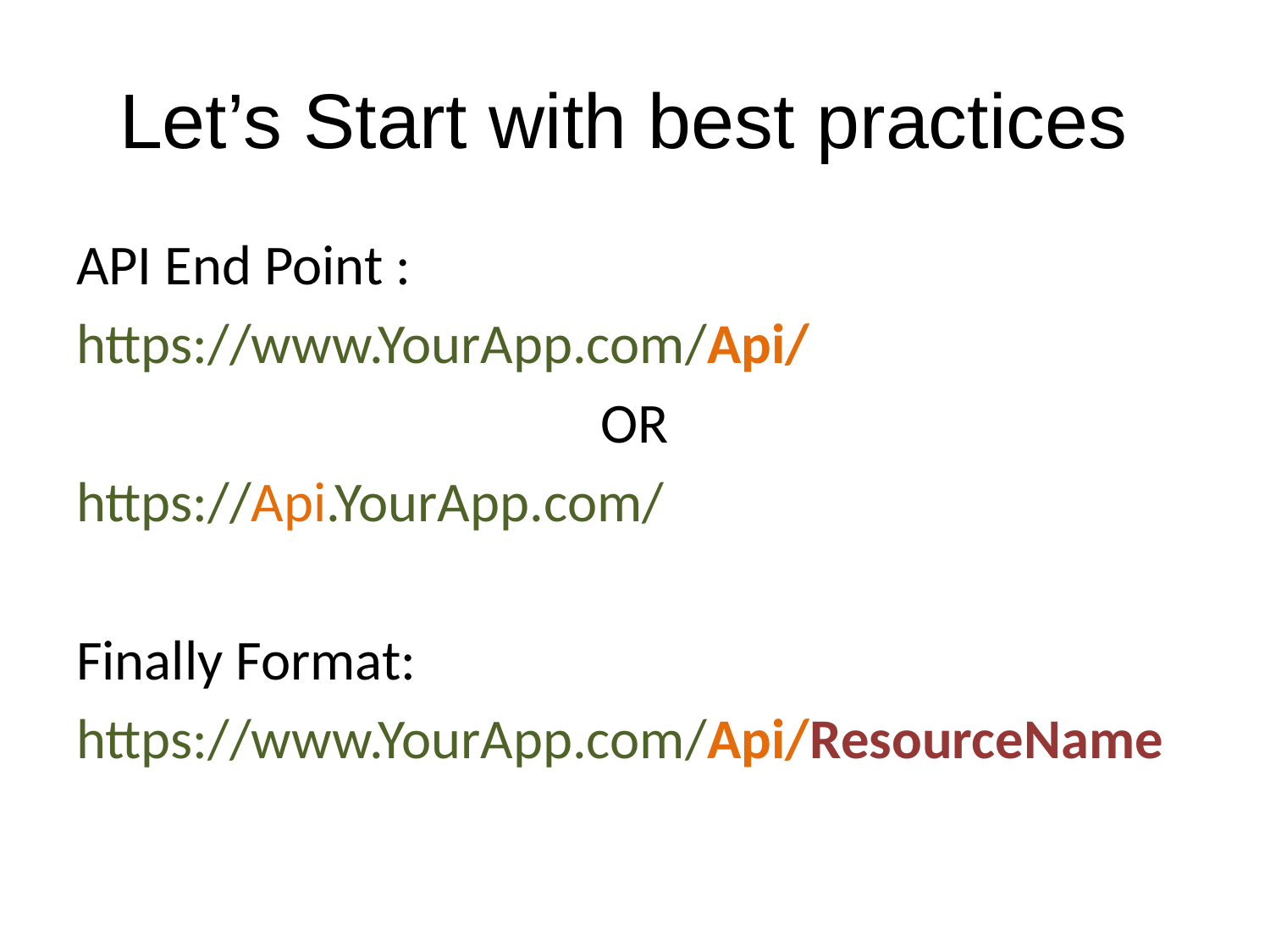

# Let’s Start with best practices
API End Point :
https://www.YourApp.com/Api/
OR
https://Api.YourApp.com/

Finally Format:
https://www.YourApp.com/Api/ResourceName